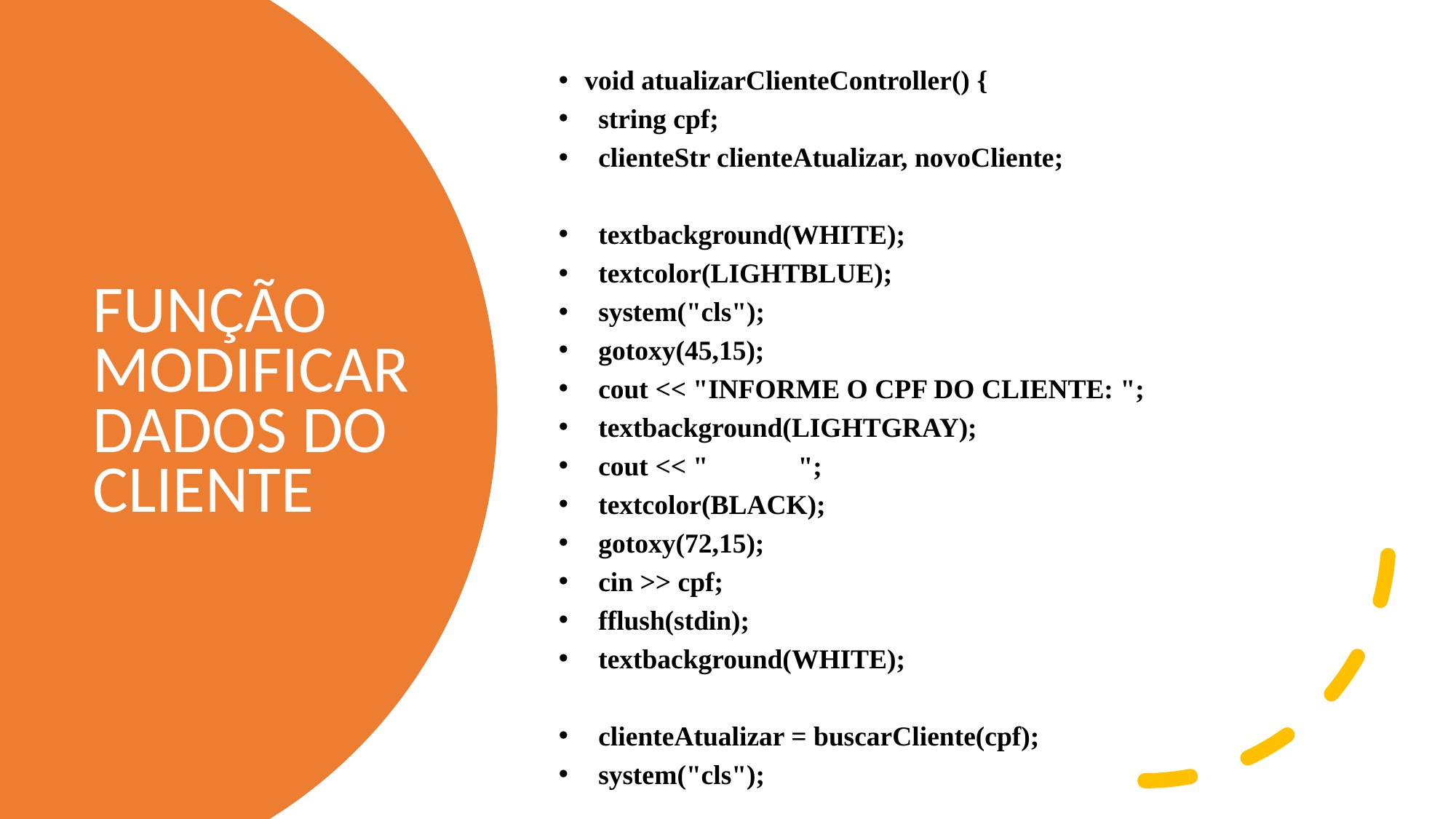

void atualizarClienteController() {
  string cpf;
  clienteStr clienteAtualizar, novoCliente;

  textbackground(WHITE);
  textcolor(LIGHTBLUE);
  system("cls");
  gotoxy(45,15);
  cout << "INFORME O CPF DO CLIENTE: ";
  textbackground(LIGHTGRAY);
  cout << "             ";
  textcolor(BLACK);
  gotoxy(72,15);
  cin >> cpf;
  fflush(stdin);
  textbackground(WHITE);

  clienteAtualizar = buscarCliente(cpf);
  system("cls");
FUNÇÃO MODIFICAR DADOS DO CLIENTE